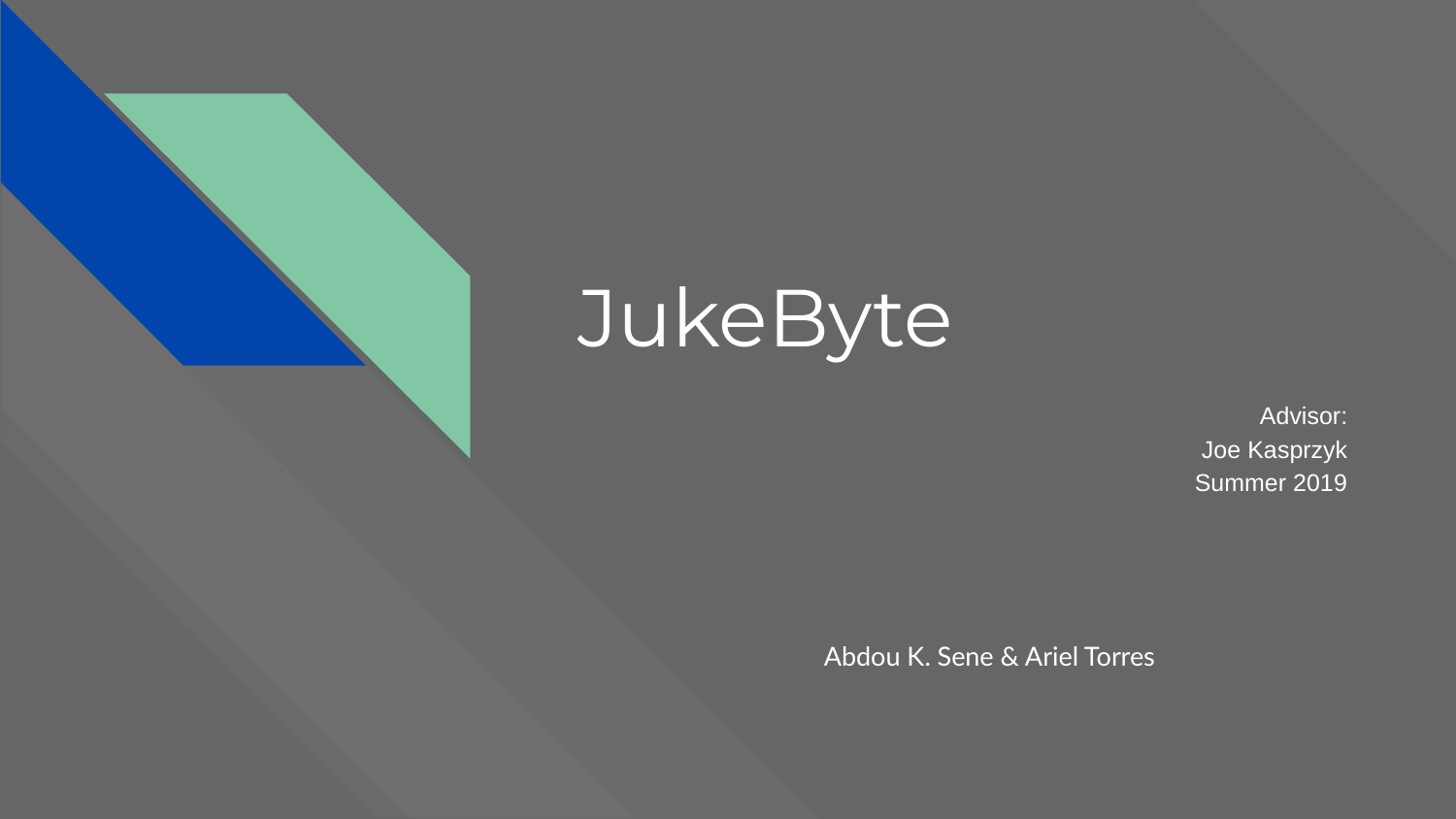

# JukeByte

Advisor:
Joe Kasprzyk
Summer 2019
Abdou K. Sene & Ariel Torres